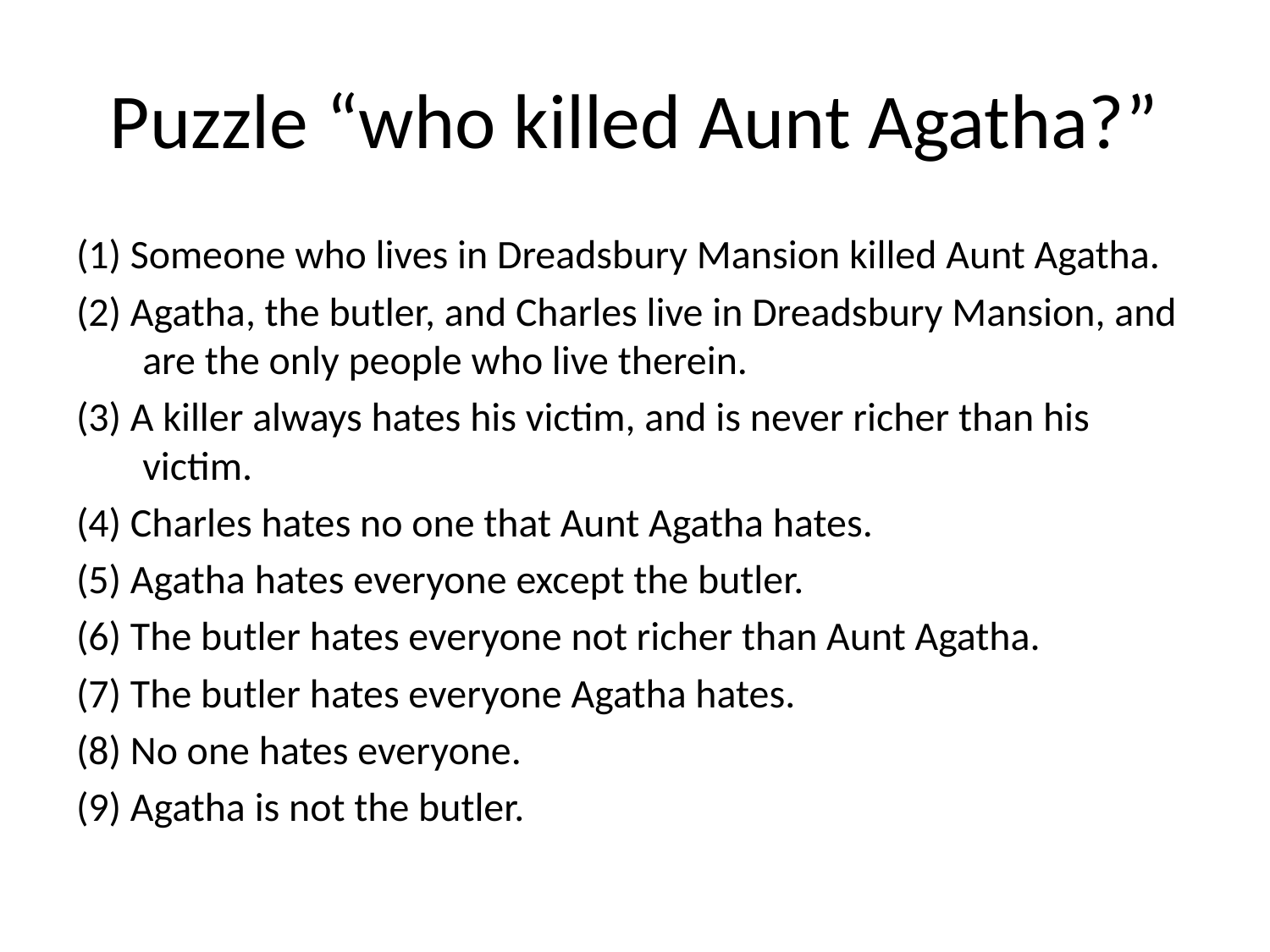

# Puzzle “who killed Aunt Agatha?”
(1) Someone who lives in Dreadsbury Mansion killed Aunt Agatha.
(2) Agatha, the butler, and Charles live in Dreadsbury Mansion, and are the only people who live therein.
(3) A killer always hates his victim, and is never richer than his victim.
(4) Charles hates no one that Aunt Agatha hates.
(5) Agatha hates everyone except the butler.
(6) The butler hates everyone not richer than Aunt Agatha.
(7) The butler hates everyone Agatha hates.
(8) No one hates everyone.
(9) Agatha is not the butler.